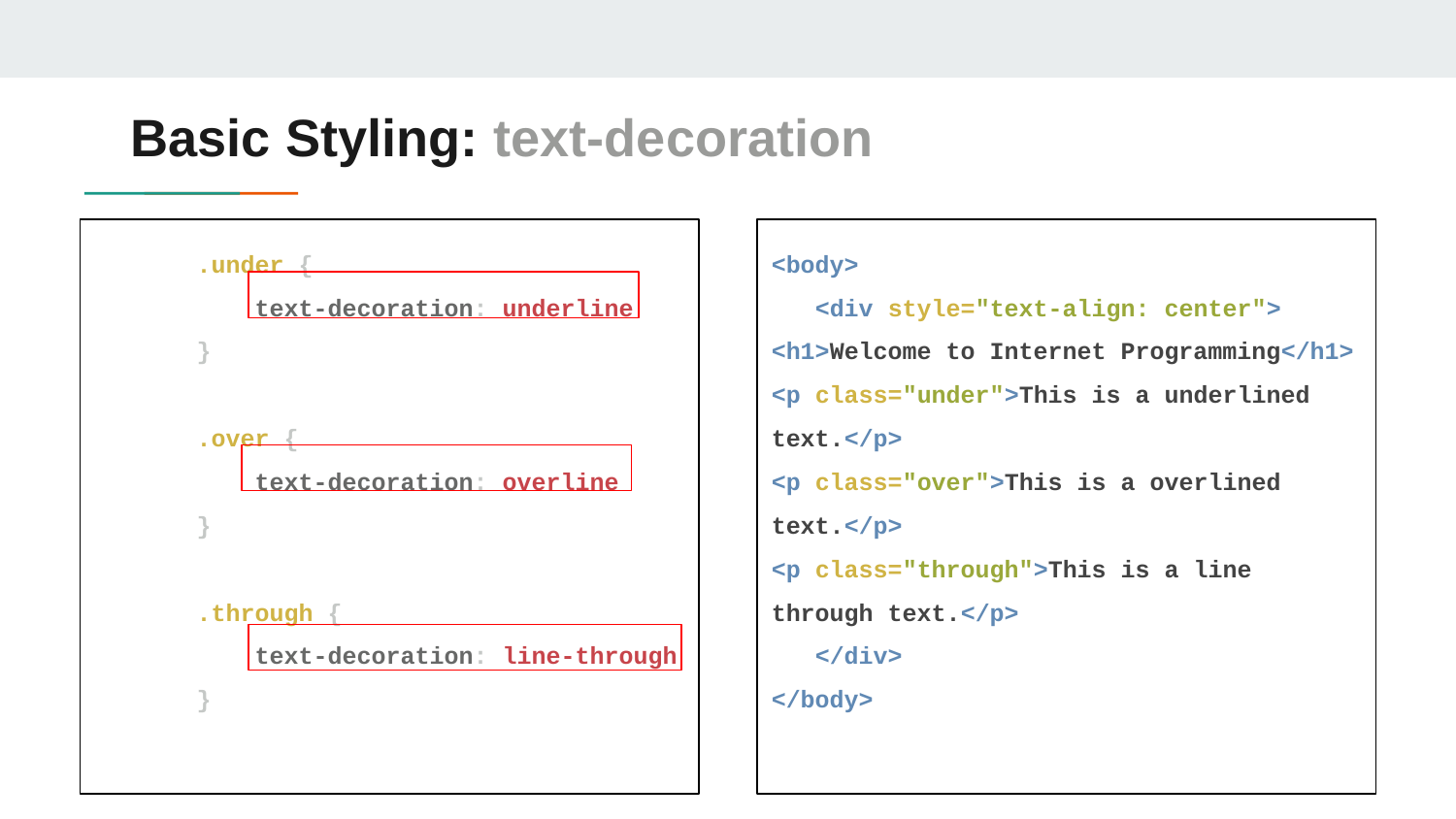

# Basic Styling: text-decoration
       .under {
           text-decoration: underline
       }

       .over {
           text-decoration: overline
       }

       .through {
           text-decoration: line-through
       }

<body>
   <div style="text-align: center">
<h1>Welcome to Internet Programming</h1>
<p class="under">This is a underlined text.</p>
<p class="over">This is a overlined text.</p>
<p class="through">This is a line through text.</p>
   </div>
</body>